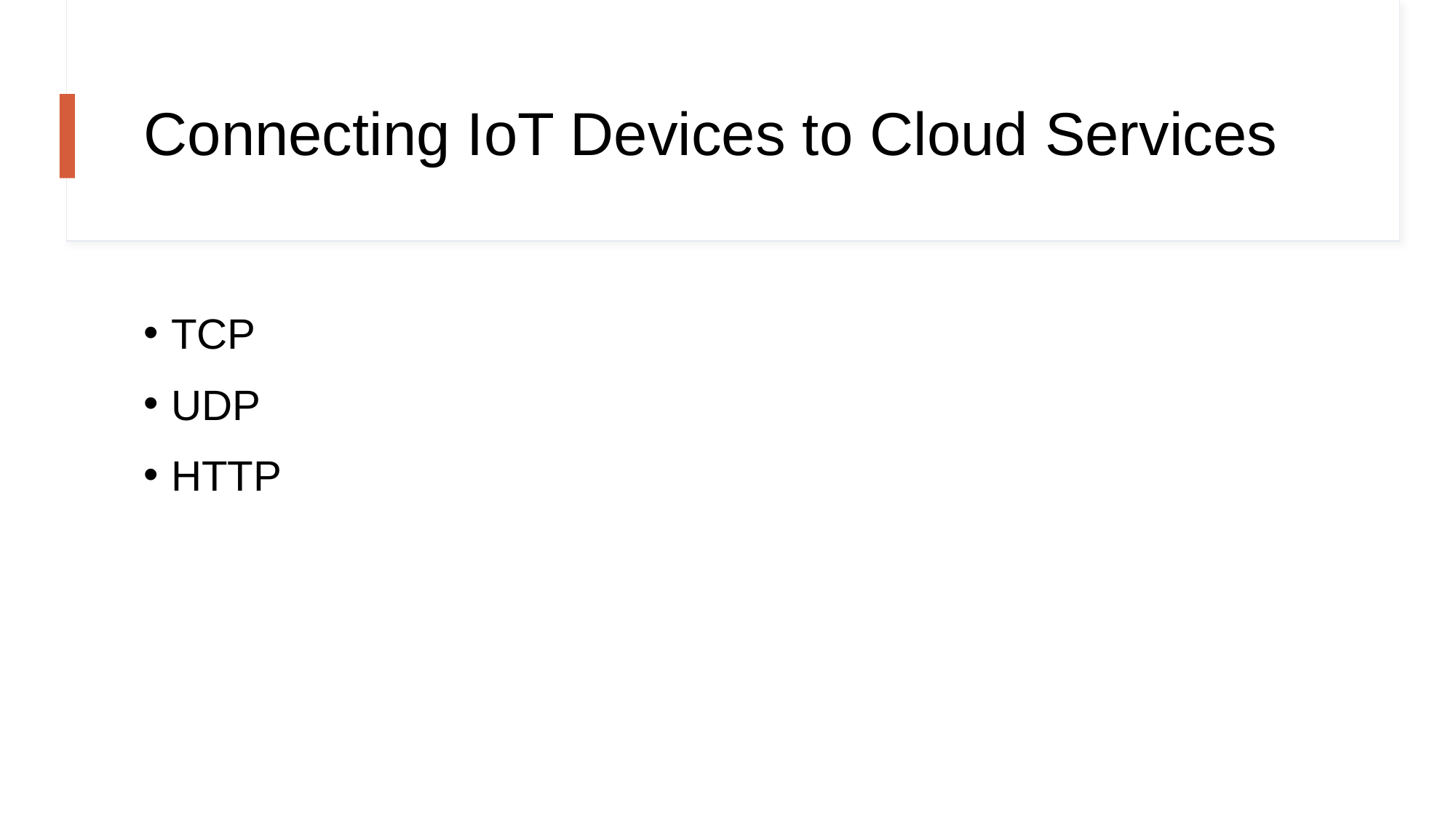

# Connecting IoT Devices to Cloud Services
TCP
UDP
HTTP